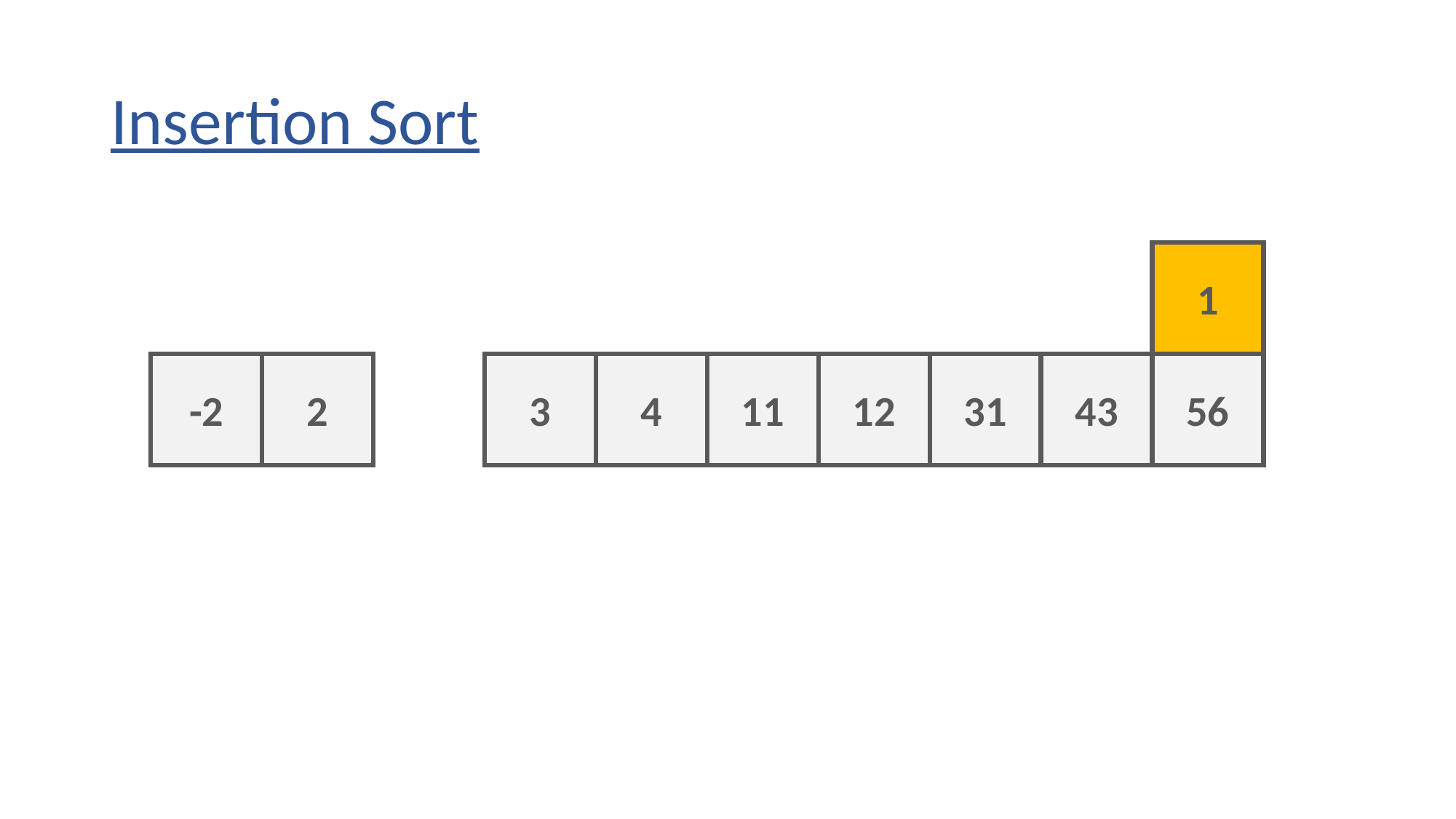

# Insertion Sort
1
-2
2
3
4
11
12
31
43
56